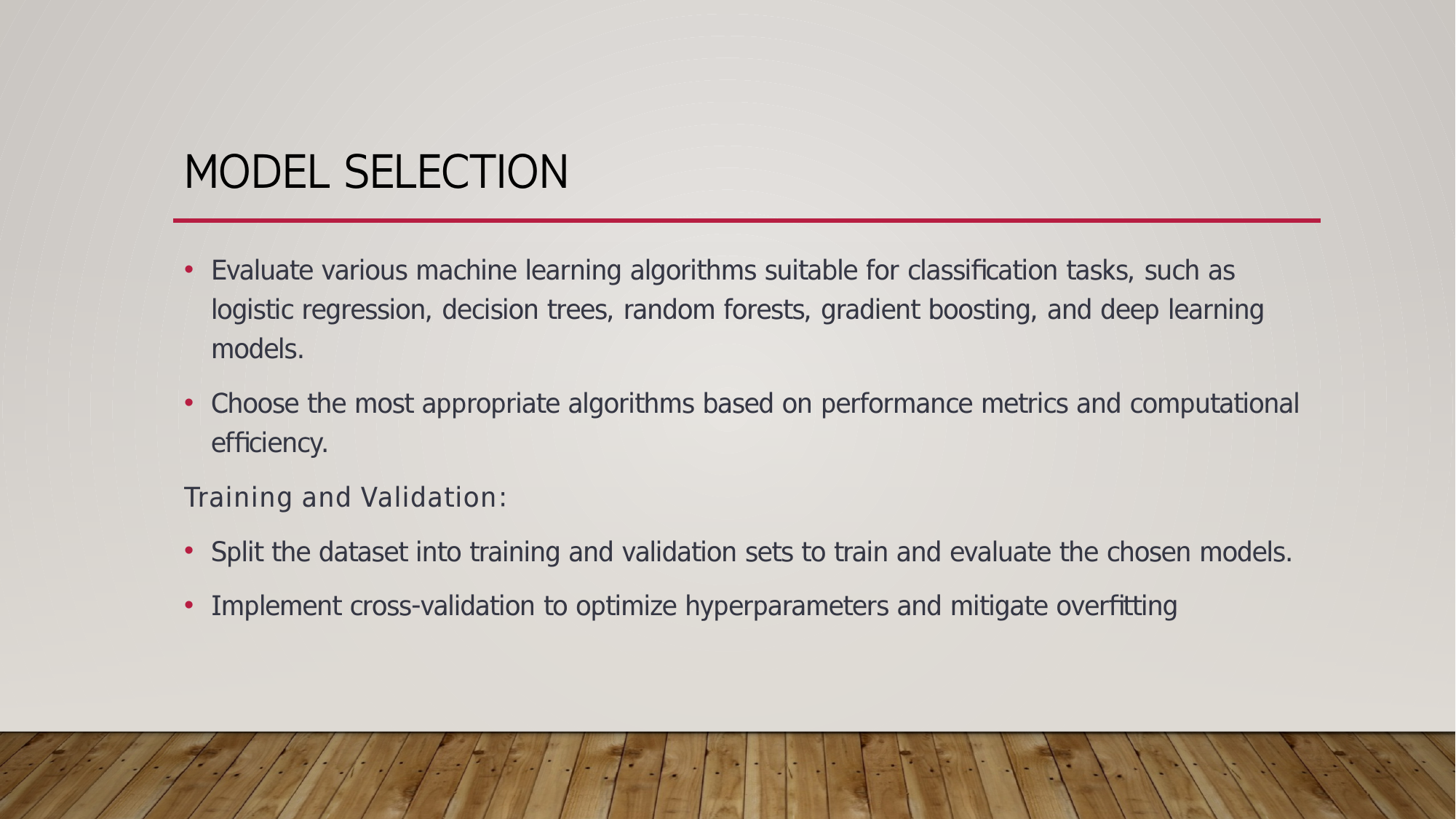

# Model Selection
Evaluate various machine learning algorithms suitable for classification tasks, such as logistic regression, decision trees, random forests, gradient boosting, and deep learning models.
Choose the most appropriate algorithms based on performance metrics and computational efficiency.
Training and Validation:
Split the dataset into training and validation sets to train and evaluate the chosen models.
Implement cross-validation to optimize hyperparameters and mitigate overfitting